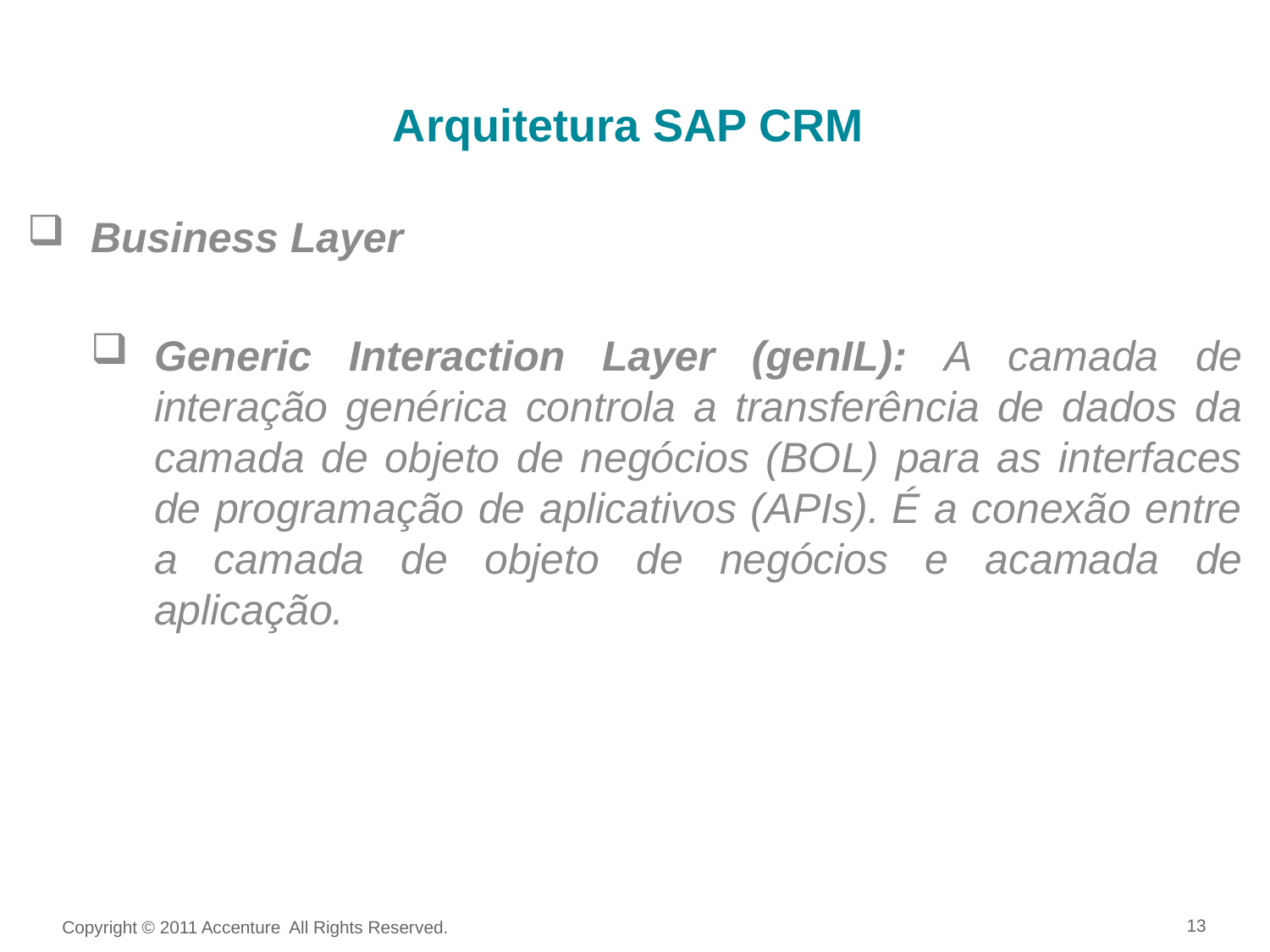

Arquitetura SAP CRM
Business Layer

Generic Interaction Layer (genIL): A camada de interação genérica controla a transferência de dados da camada de objeto de negócios (BOL) para as interfaces de programação de aplicativos (APIs). É a conexão entre a camada de objeto de negócios e acamada de aplicação.